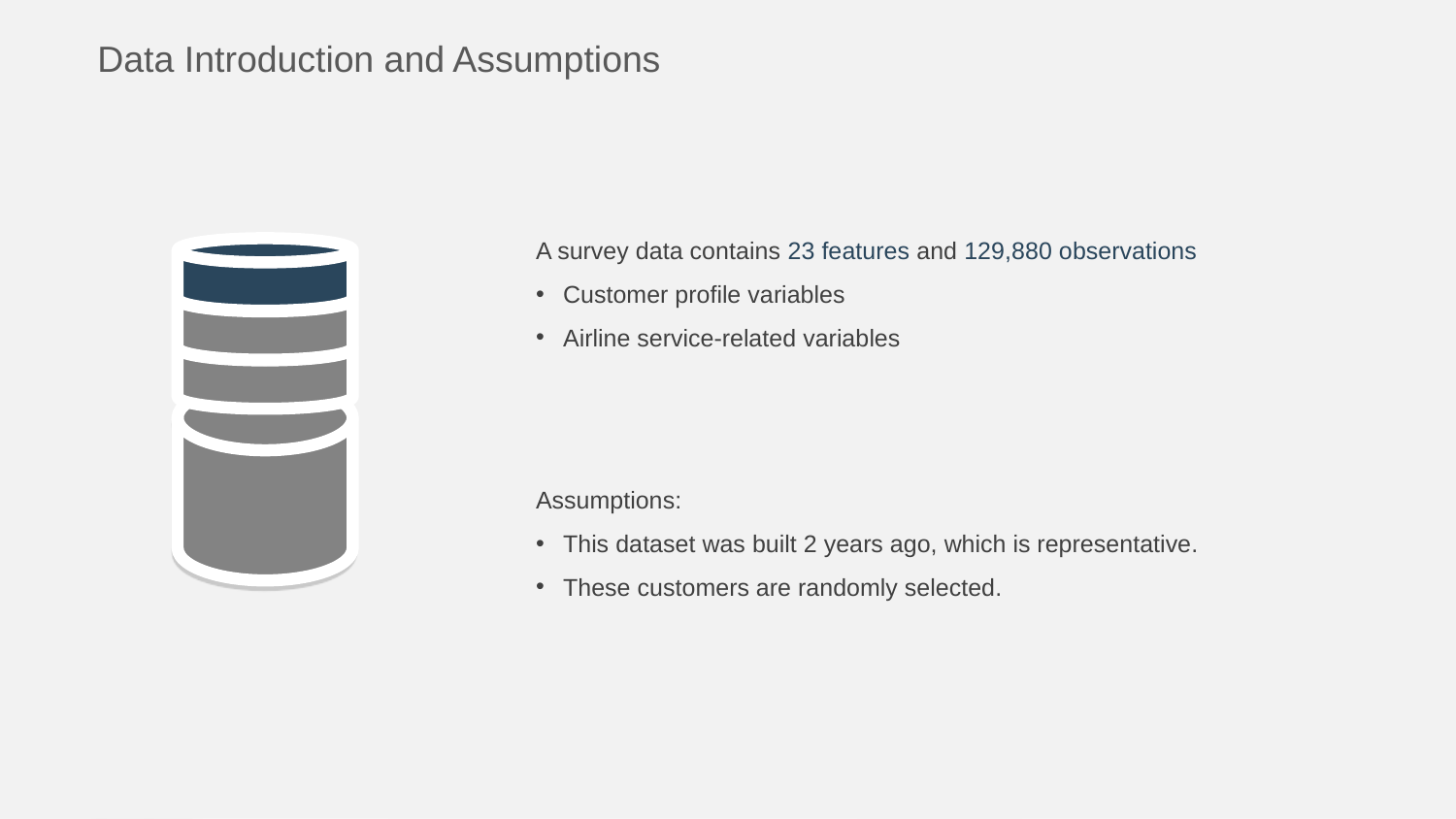

Data Introduction and Assumptions
A survey data contains 23 features and 129,880 observations
Customer profile variables
Airline service-related variables

Assumptions:
This dataset was built 2 years ago, which is representative.
These customers are randomly selected.